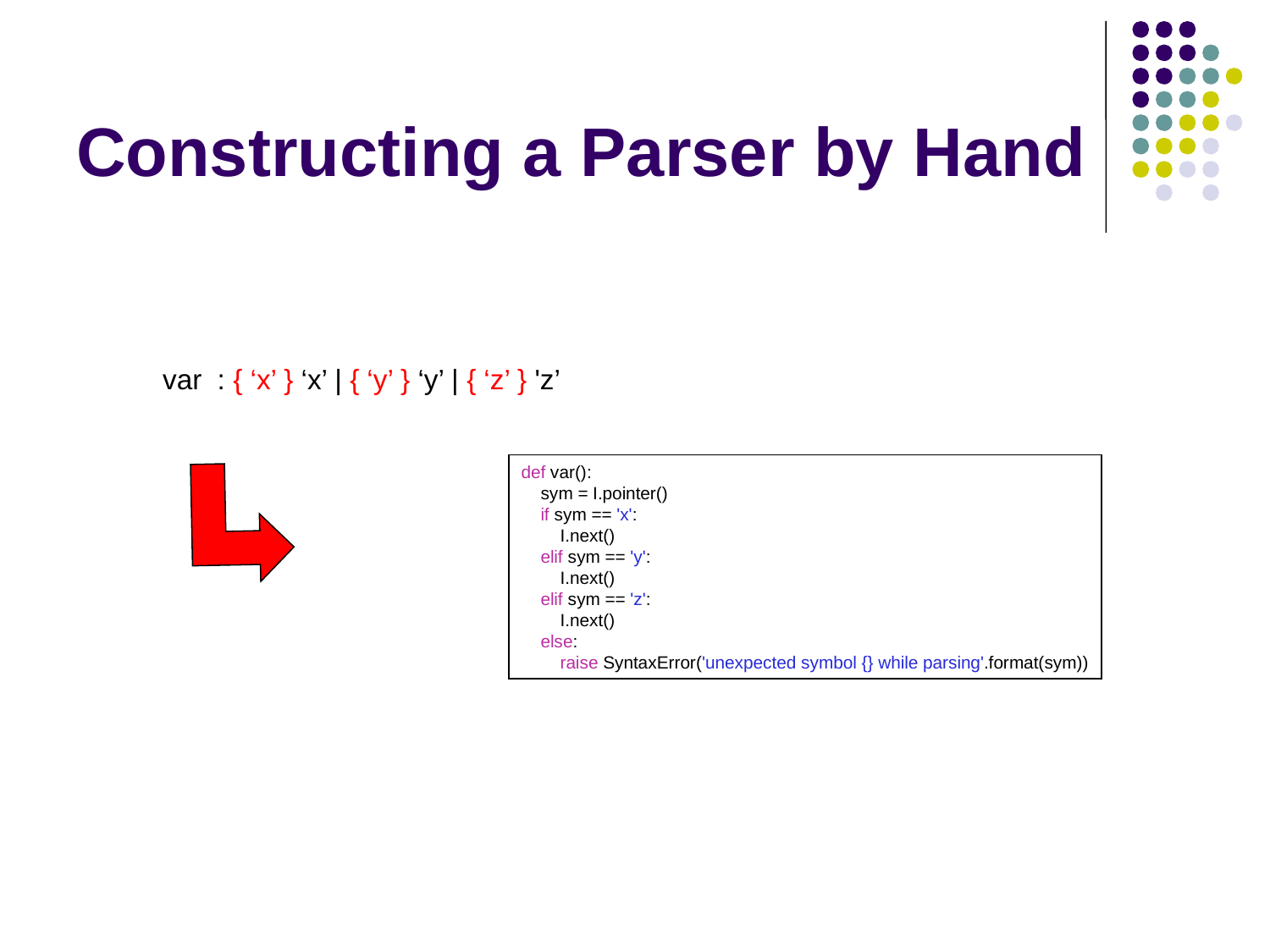

# Constructing a Parser by Hand
var  : { ‘x’ } ‘x’ | { ‘y’ } ‘y’ | { ‘z’ } 'z’

def var():
    sym = I.pointer()
    if sym == 'x':
        I.next()
    elif sym == 'y':
        I.next()
    elif sym == 'z':
        I.next()
    else:
        raise SyntaxError('unexpected symbol {} while parsing'.format(sym))